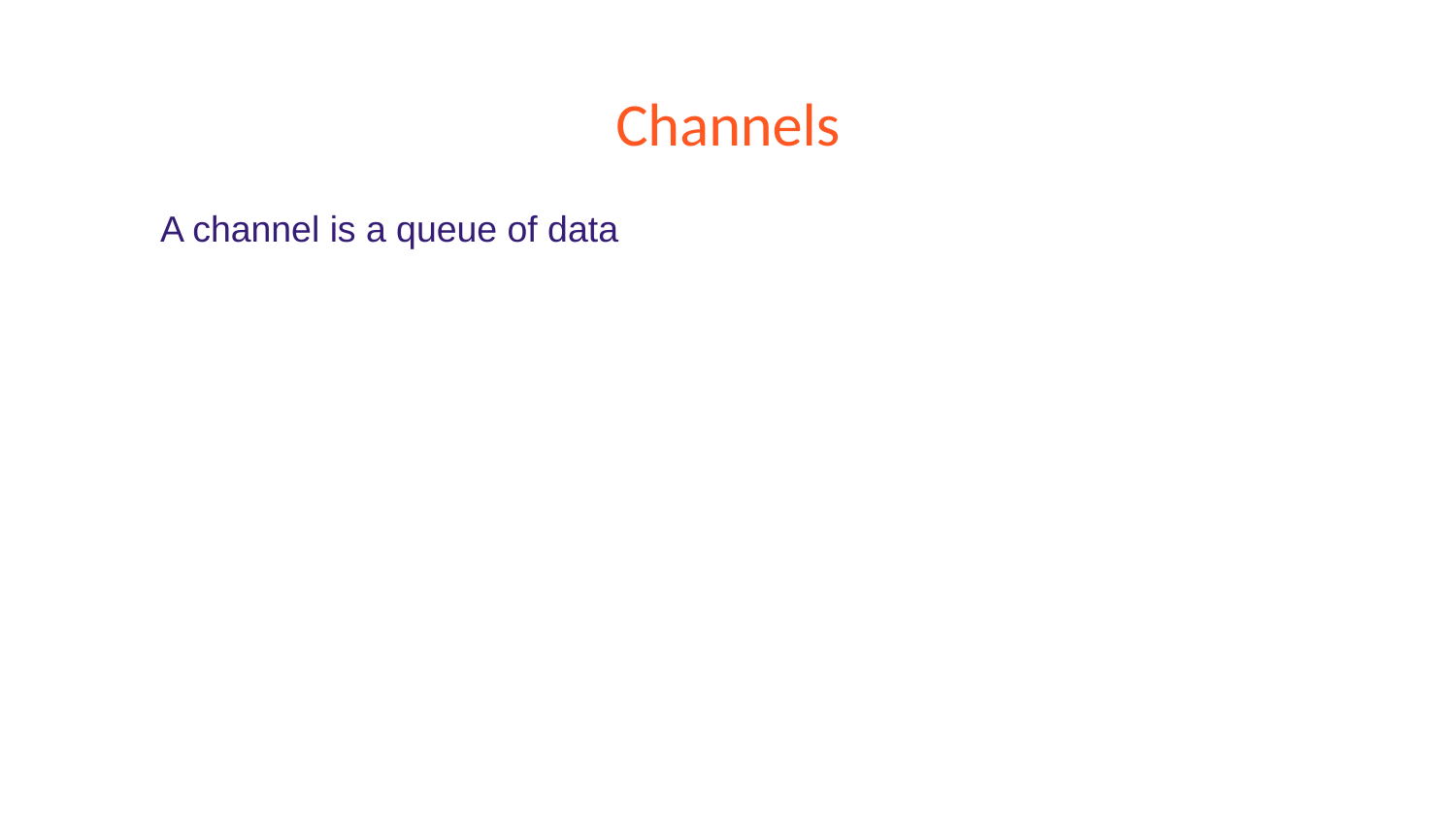

# Channels
A channel is a queue of data